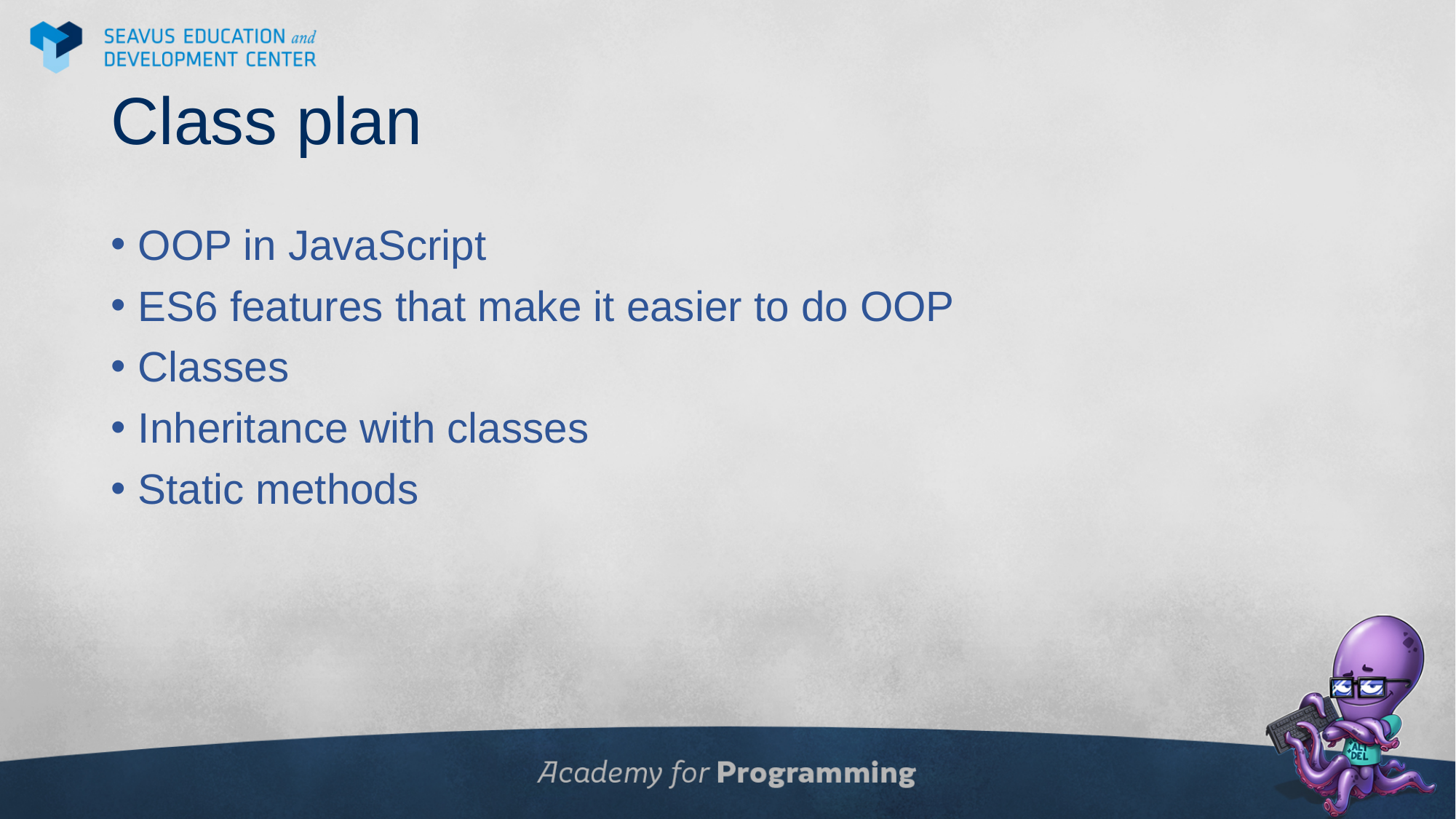

# Class plan
OOP in JavaScript
ES6 features that make it easier to do OOP
Classes
Inheritance with classes
Static methods